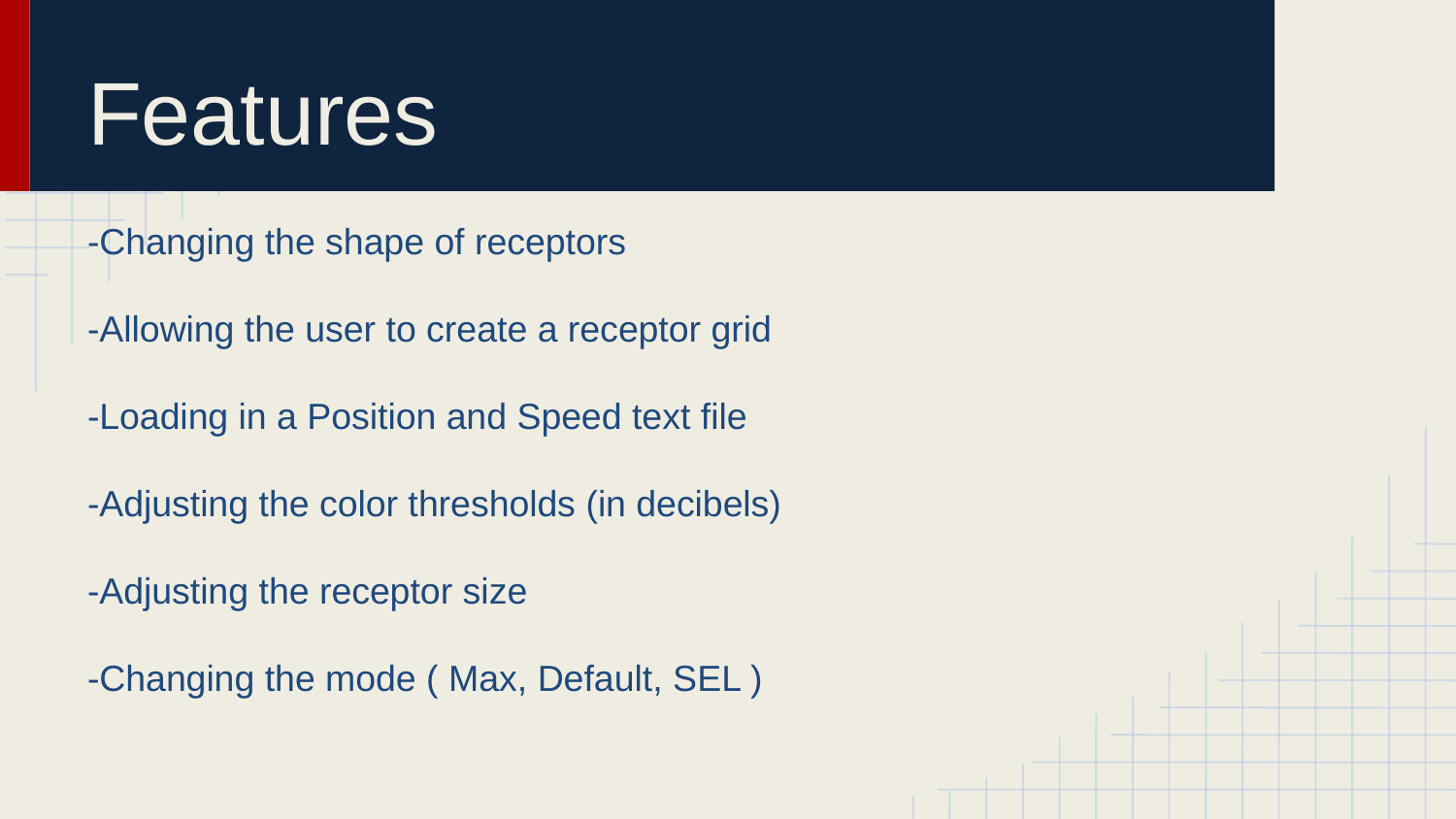

# Features
-Changing the shape of receptors

-Allowing the user to create a receptor grid

-Loading in a Position and Speed text file

-Adjusting the color thresholds (in decibels)

-Adjusting the receptor size

-Changing the mode ( Max, Default, SEL )